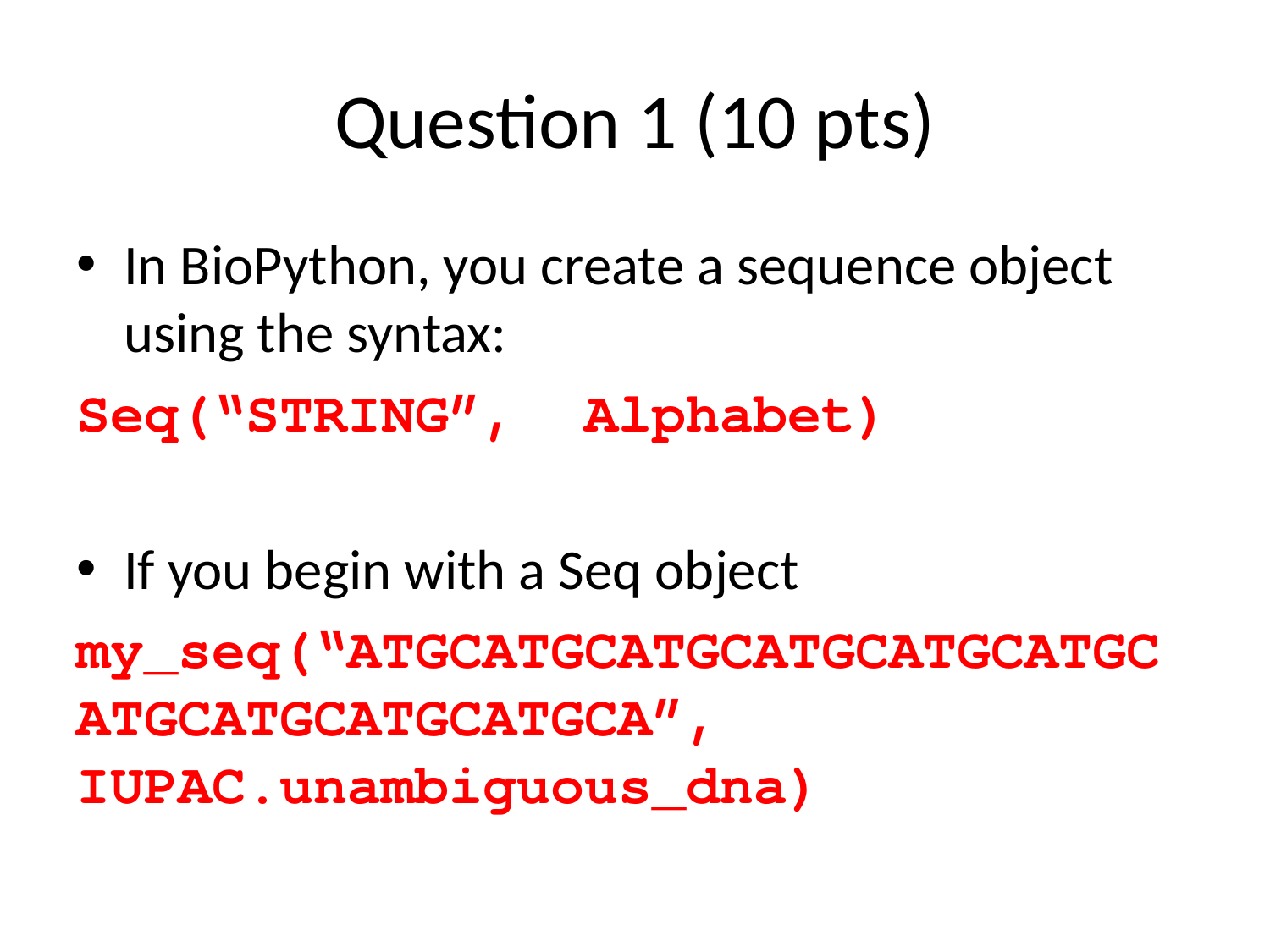

# Question 1 (10 pts)
In BioPython, you create a sequence object using the syntax:
Seq(“STRING”,  Alphabet)

If you begin with a Seq object
my_seq(“ATGCATGCATGCATGCATGCATGCATGCATGCATGCATGCA”, IUPAC.unambiguous_dna)